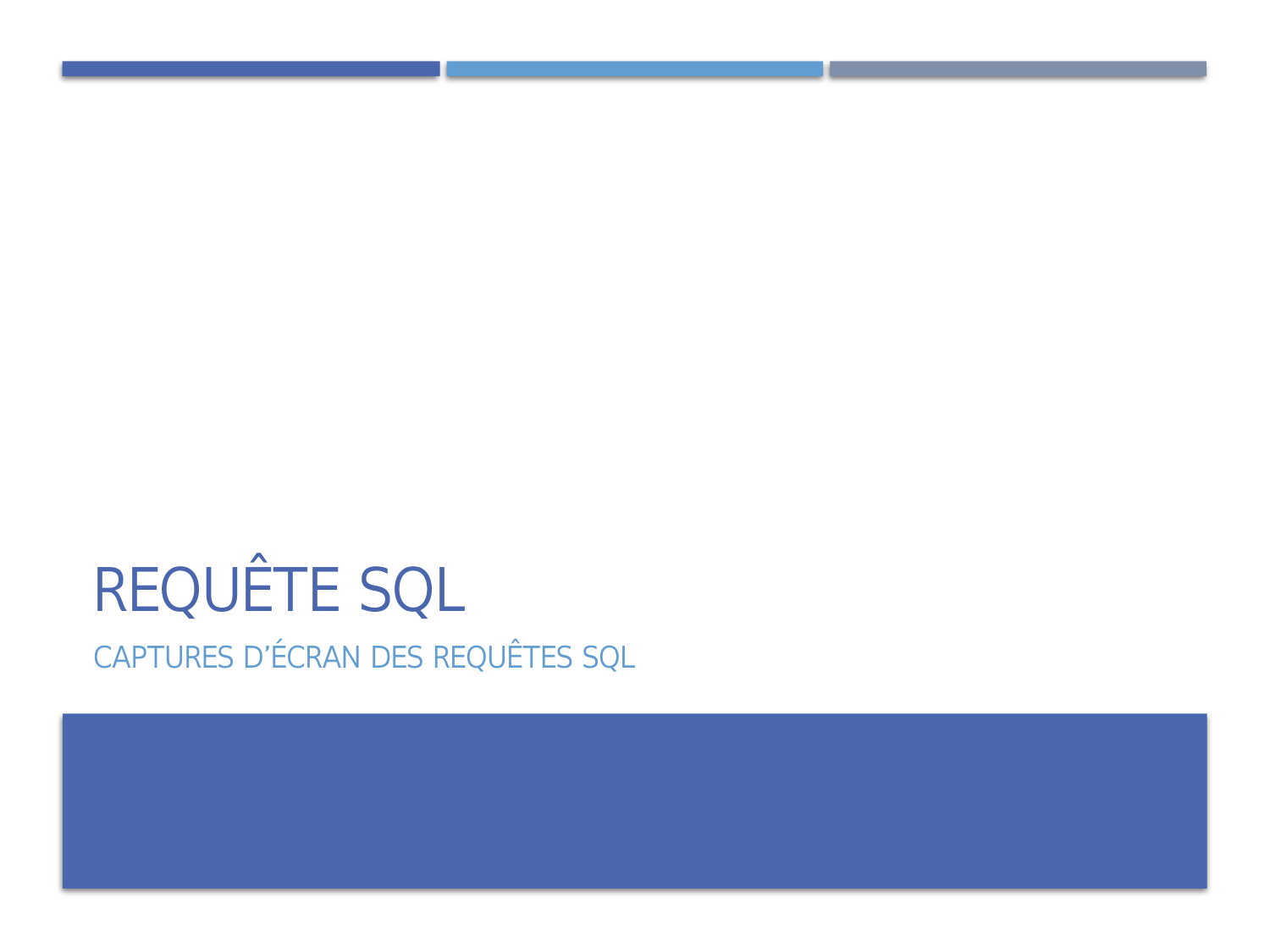

# Requête SQL
Captures d’écran des requêtes SQL